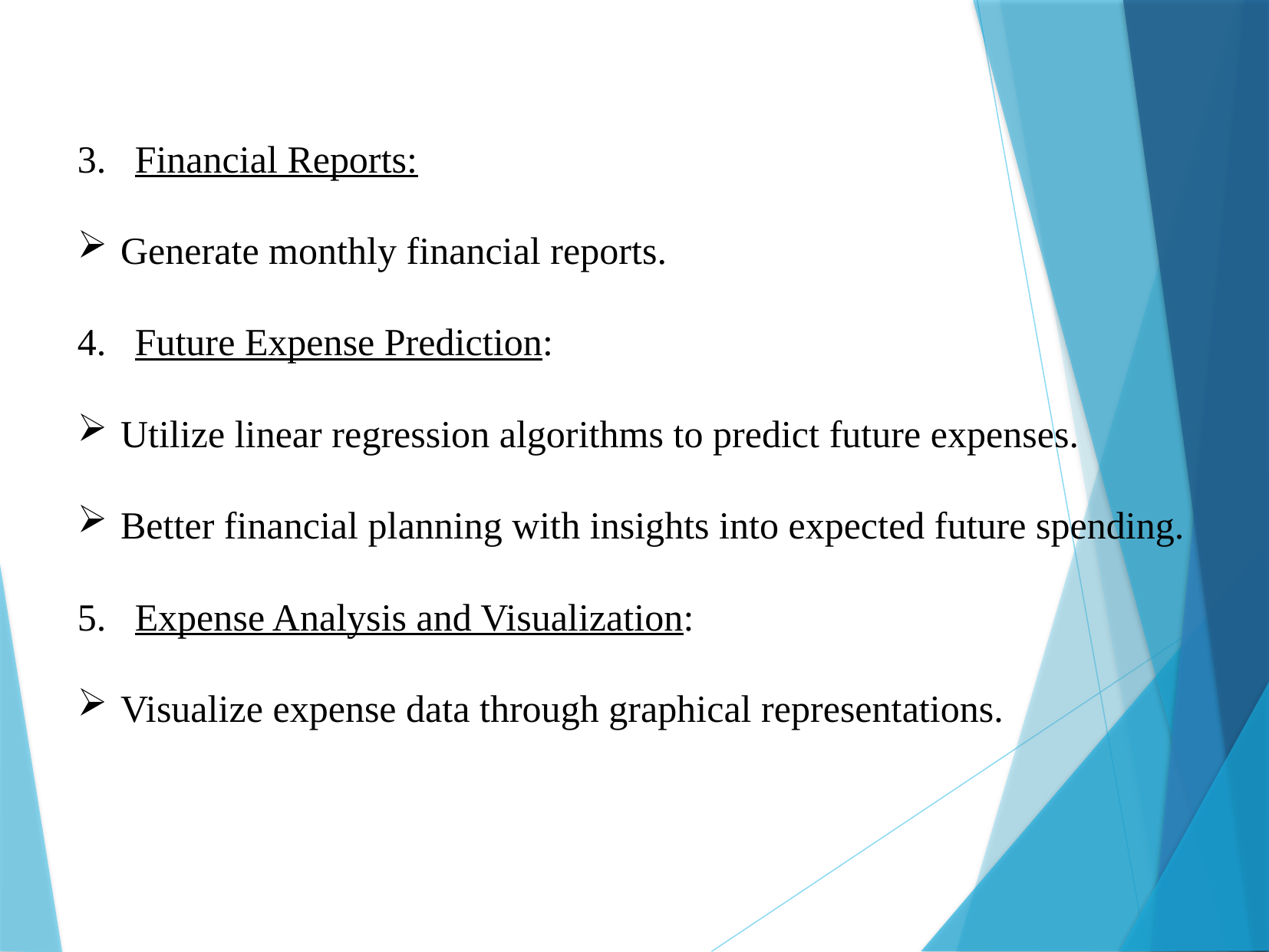

Financial Reports:
Generate monthly financial reports.
Future Expense Prediction:
Utilize linear regression algorithms to predict future expenses.
Better financial planning with insights into expected future spending.
Expense Analysis and Visualization:
Visualize expense data through graphical representations.